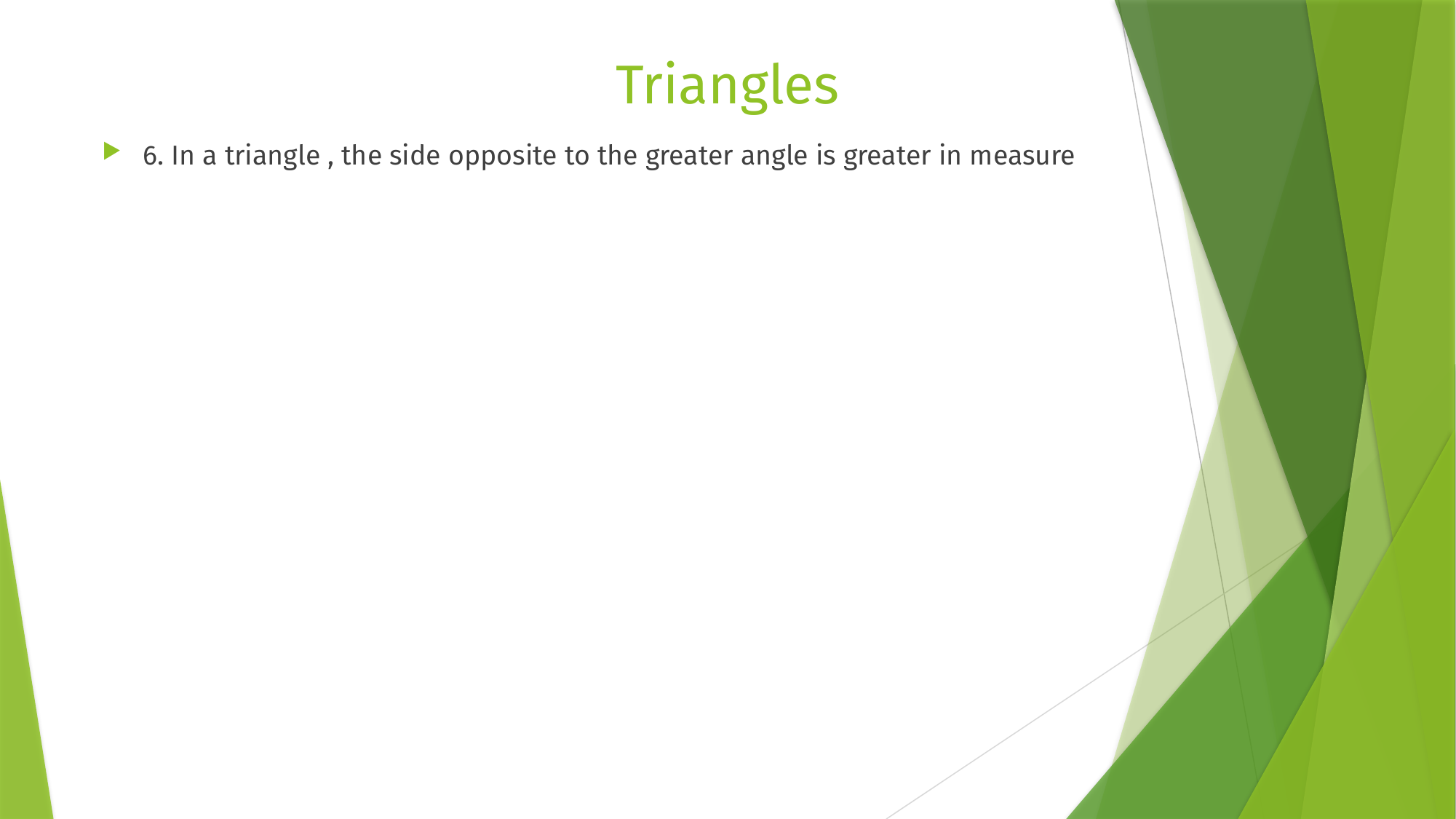

# Triangles
6. In a triangle , the side opposite to the greater angle is greater in measure